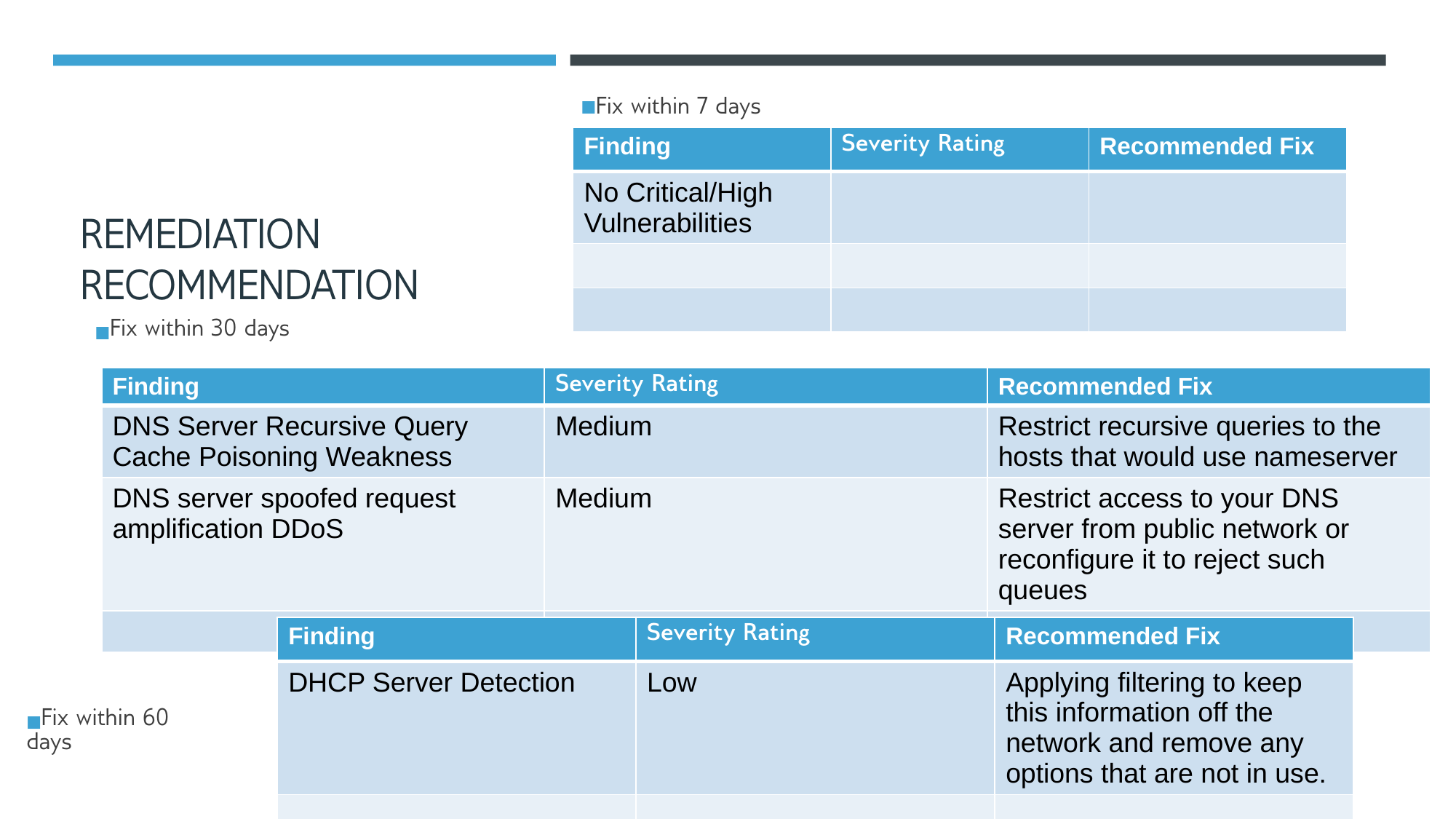

# REMEDIATION RECOMMENDATION
Fix within 7 days
| Finding | Severity Rating | Recommended Fix |
| --- | --- | --- |
| No Critical/High Vulnerabilities |  |  |
|  |  |  |
|  |  |  |
Fix within 30 days
| Finding | Severity Rating | Recommended Fix |
| --- | --- | --- |
| DNS Server Recursive Query Cache Poisoning Weakness | Medium | Restrict recursive queries to the hosts that would use nameserver |
| DNS server spoofed request amplification DDoS | Medium | Restrict access to your DNS server from public network or reconfigure it to reject such queues |
|  |  |  |
| Finding | Severity Rating | Recommended Fix |
| --- | --- | --- |
| DHCP Server Detection | Low | Applying filtering to keep this information off the network and remove any options that are not in use. |
|  |  |  |
|  |  |  |
Fix within 60 days